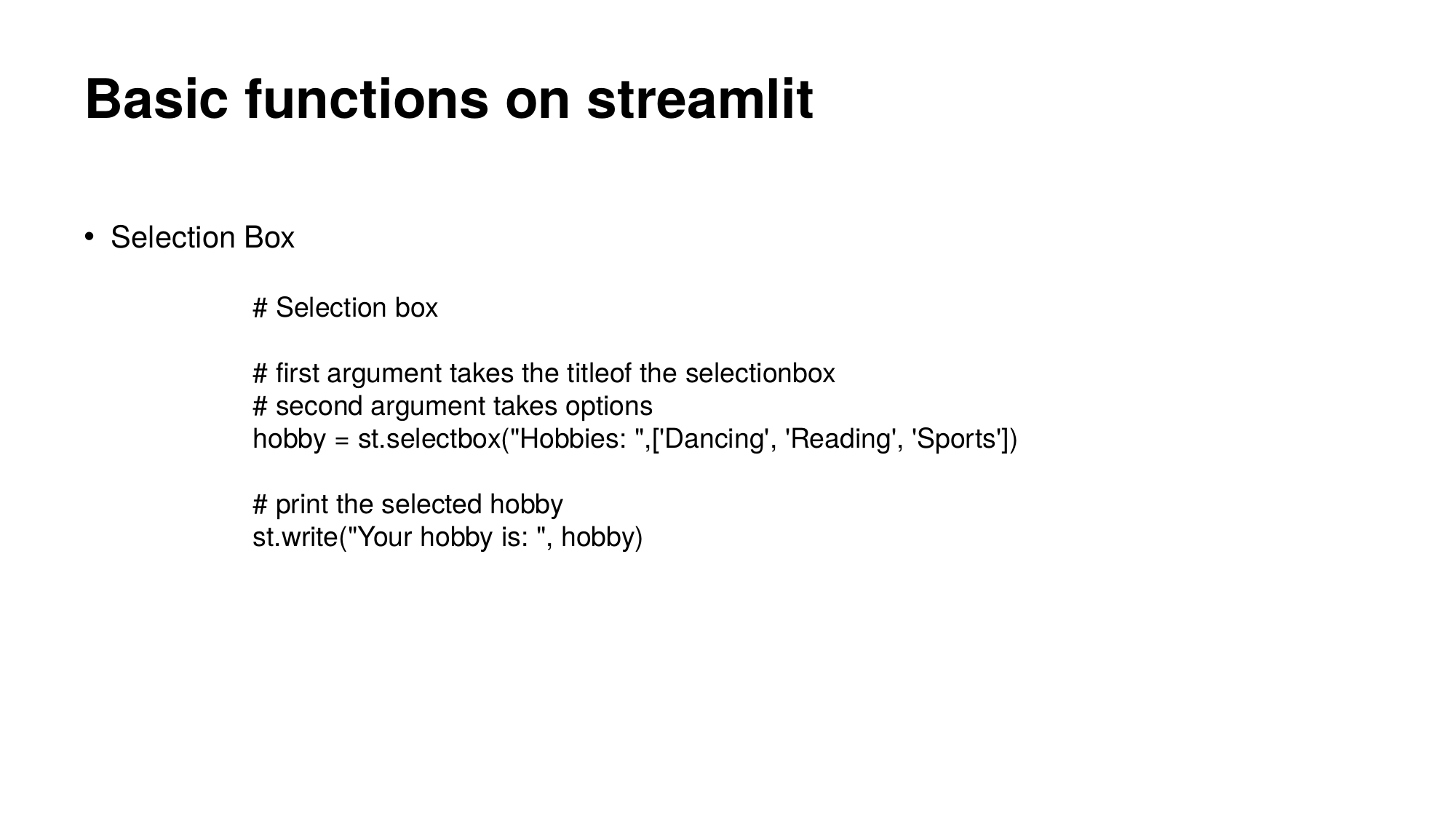

# Basic functions on streamlit
Selection Box
# Selection box

# first argument takes the titleof the selectionbox
# second argument takes options
hobby = st.selectbox("Hobbies: ",['Dancing', 'Reading', 'Sports'])

# print the selected hobby
st.write("Your hobby is: ", hobby)